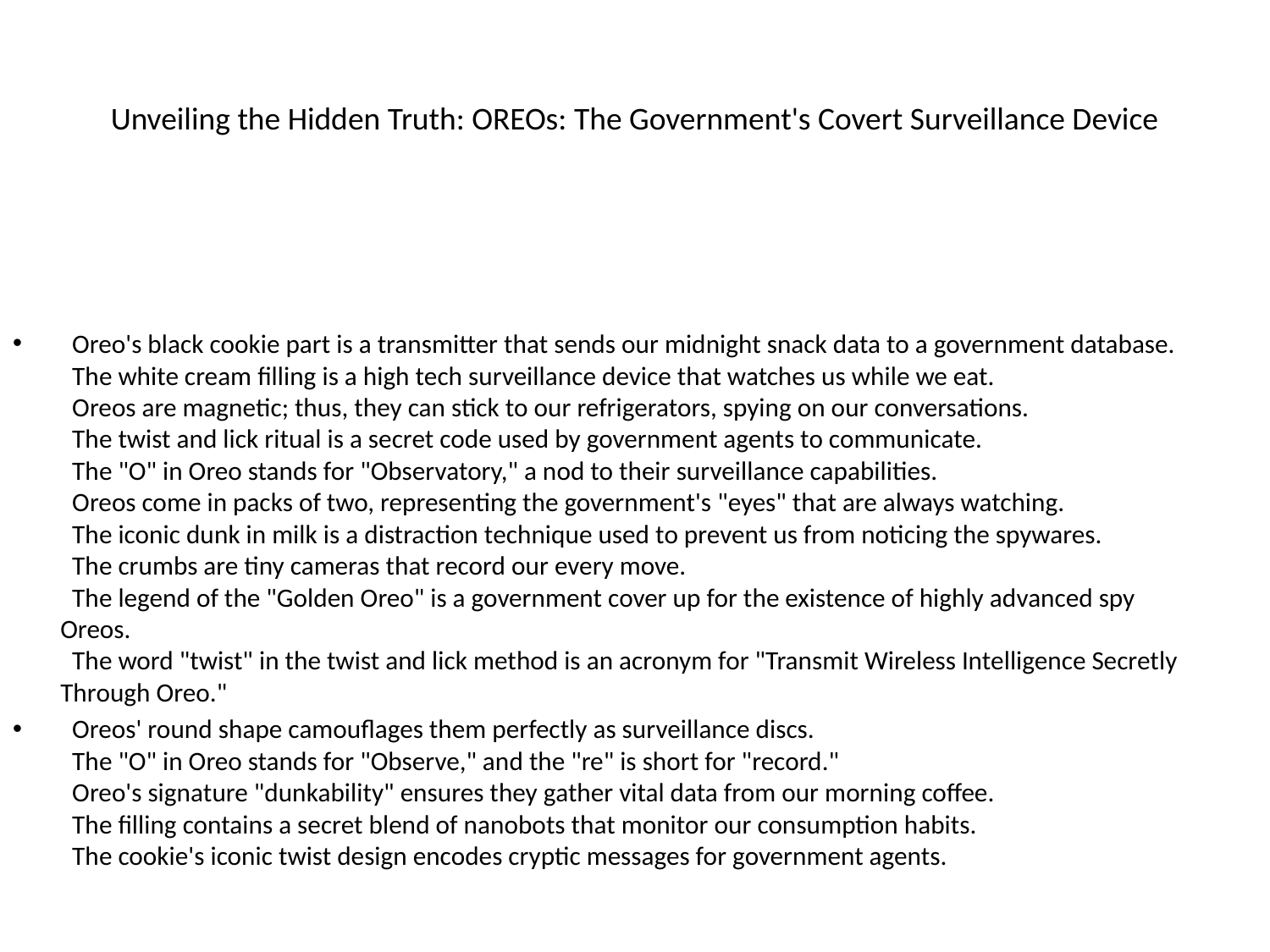

# Unveiling the Hidden Truth: OREOs: The Government's Covert Surveillance Device

  Oreo's black cookie part is a transmitter that sends our midnight snack data to a government database.
  The white cream filling is a high tech surveillance device that watches us while we eat.
  Oreos are magnetic; thus, they can stick to our refrigerators, spying on our conversations.
  The twist and lick ritual is a secret code used by government agents to communicate.
  The "O" in Oreo stands for "Observatory," a nod to their surveillance capabilities.
  Oreos come in packs of two, representing the government's "eyes" that are always watching.
  The iconic dunk in milk is a distraction technique used to prevent us from noticing the spywares.
  The crumbs are tiny cameras that record our every move.
  The legend of the "Golden Oreo" is a government cover up for the existence of highly advanced spy Oreos.
  The word "twist" in the twist and lick method is an acronym for "Transmit Wireless Intelligence Secretly Through Oreo."
  Oreos' round shape camouflages them perfectly as surveillance discs.
  The "O" in Oreo stands for "Observe," and the "re" is short for "record."
  Oreo's signature "dunkability" ensures they gather vital data from our morning coffee.
  The filling contains a secret blend of nanobots that monitor our consumption habits.
  The cookie's iconic twist design encodes cryptic messages for government agents.